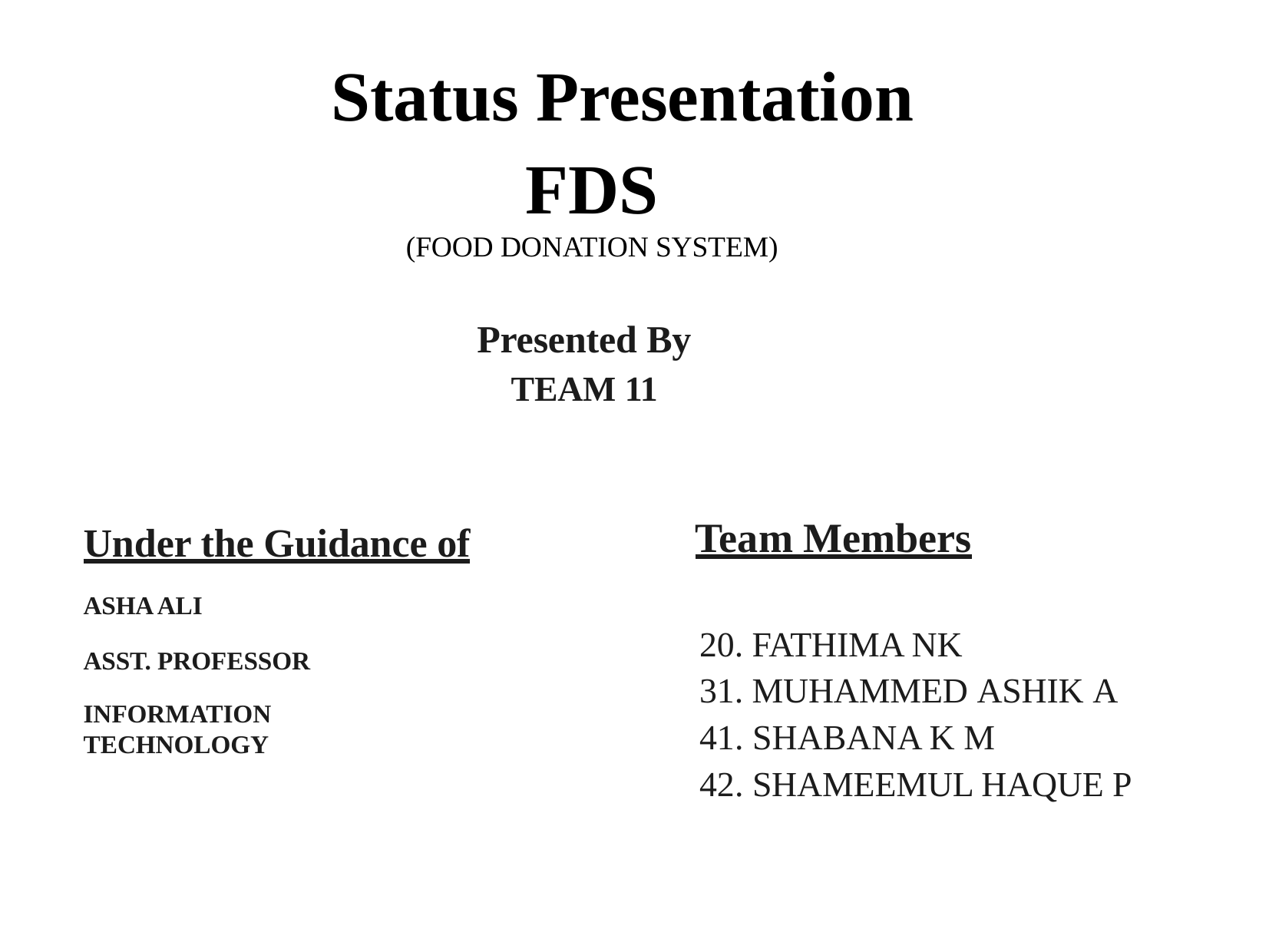

# Status Presentation
FDS
(FOOD DONATION SYSTEM)
Presented By
TEAM 11
Team Members
Under the Guidance of
ASHA ALI
ASST. PROFESSOR
INFORMATION TECHNOLOGY
20. FATHIMA NK
31. MUHAMMED ASHIK A
41. SHABANA K M
42. SHAMEEMUL HAQUE P